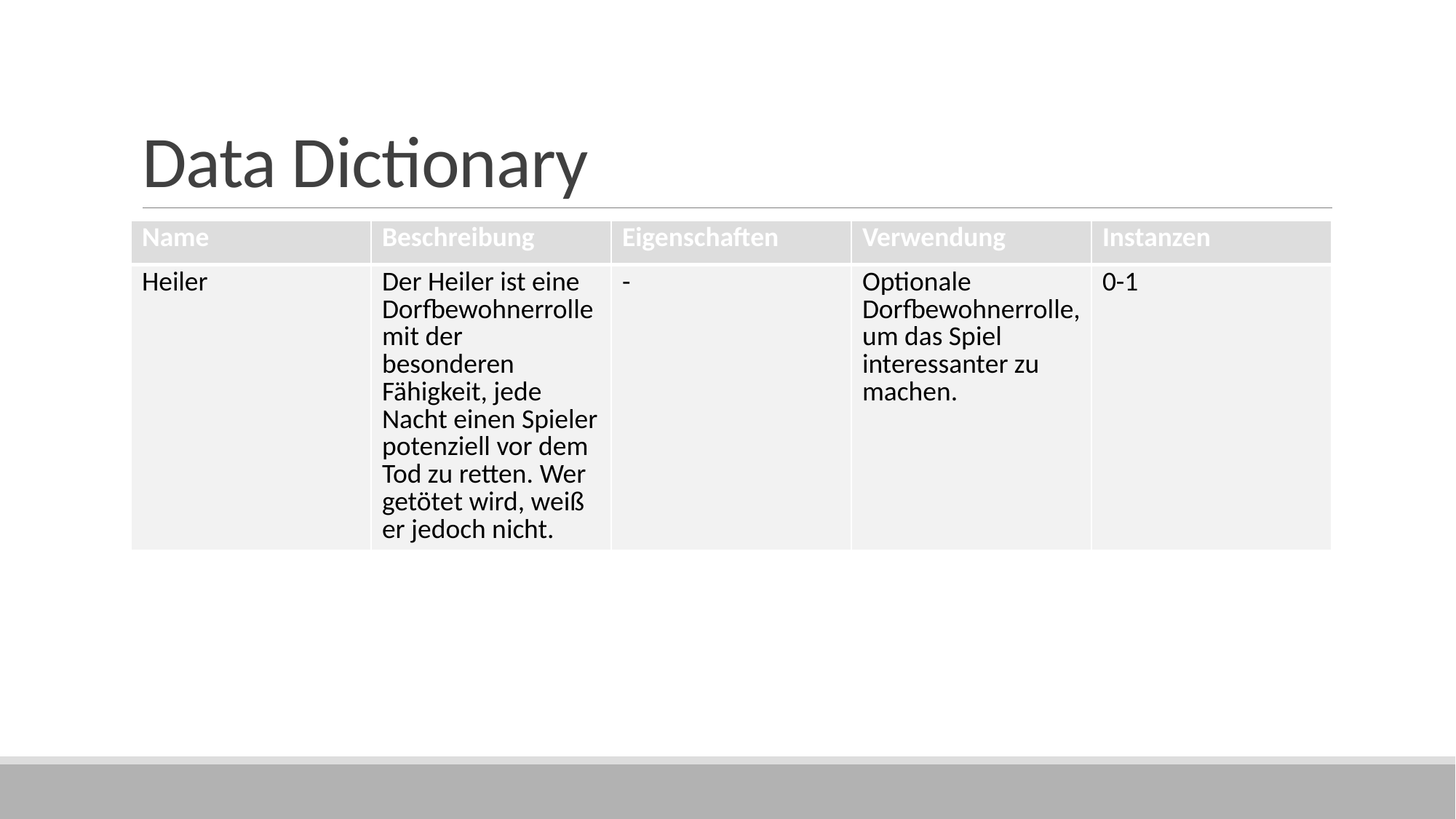

# Data Dictionary
| Name | Beschreibung | Eigenschaften | Verwendung | Instanzen |
| --- | --- | --- | --- | --- |
| Heiler | Der Heiler ist eine Dorfbewohnerrolle mit der besonderen Fähigkeit, jede Nacht einen Spieler potenziell vor dem Tod zu retten. Wer getötet wird, weiß er jedoch nicht. | - | Optionale Dorfbewohnerrolle, um das Spiel interessanter zu machen. | 0-1 |